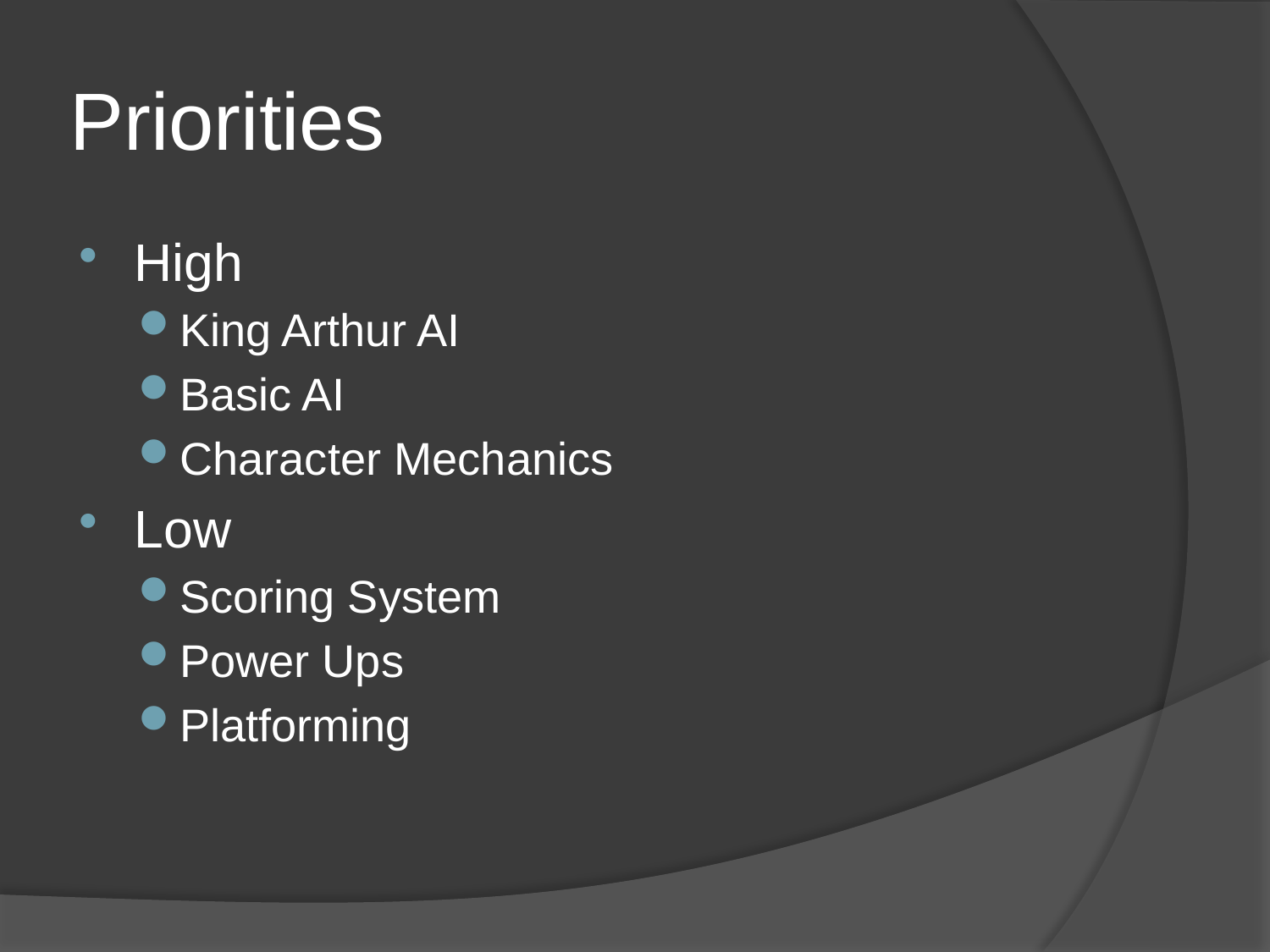

# Priorities
High
King Arthur AI
Basic AI
Character Mechanics
Low
Scoring System
Power Ups
Platforming